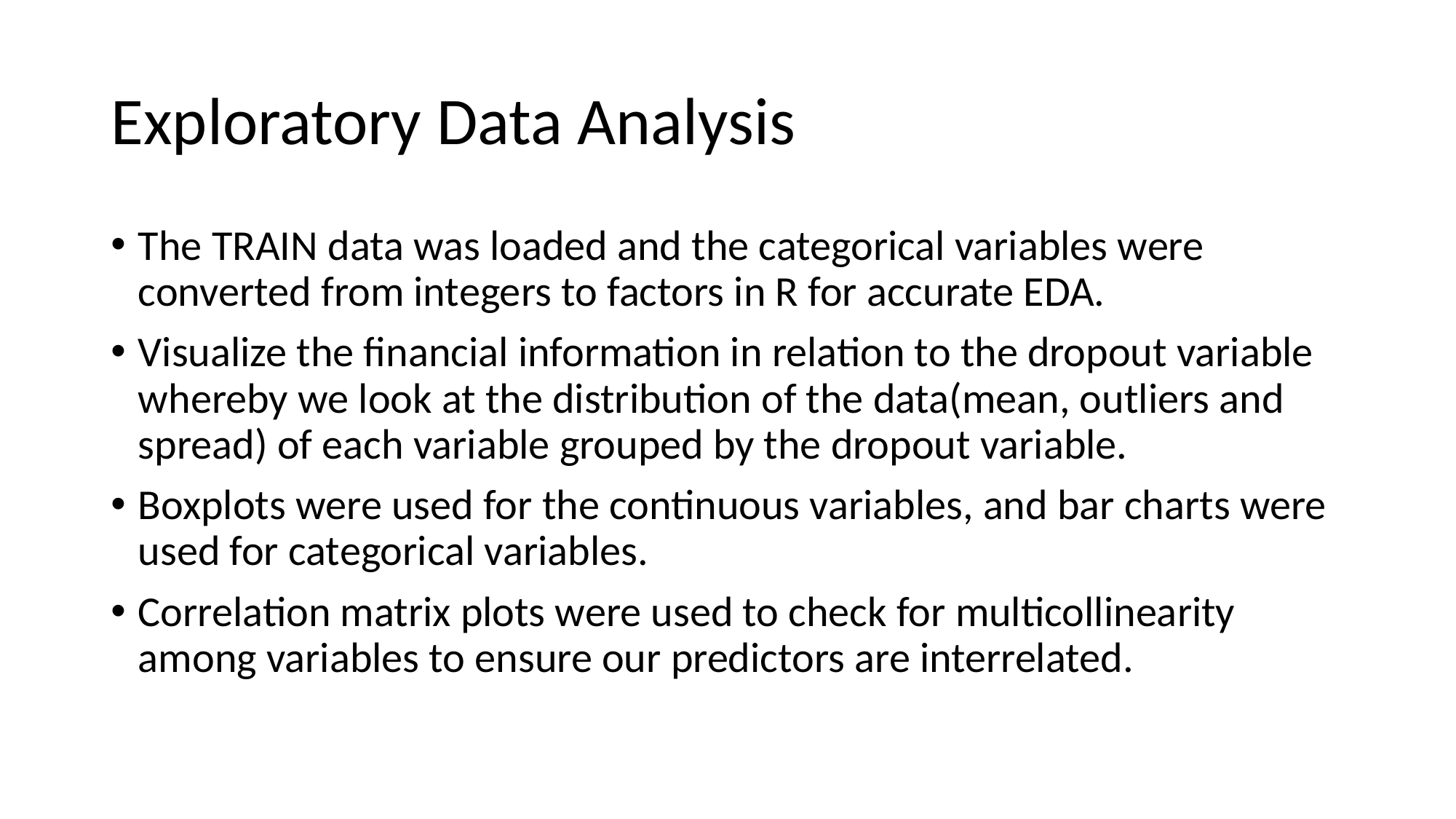

# Exploratory Data Analysis
The TRAIN data was loaded and the categorical variables were converted from integers to factors in R for accurate EDA.
Visualize the financial information in relation to the dropout variable whereby we look at the distribution of the data(mean, outliers and spread) of each variable grouped by the dropout variable.
Boxplots were used for the continuous variables, and bar charts were used for categorical variables.
Correlation matrix plots were used to check for multicollinearity among variables to ensure our predictors are interrelated.